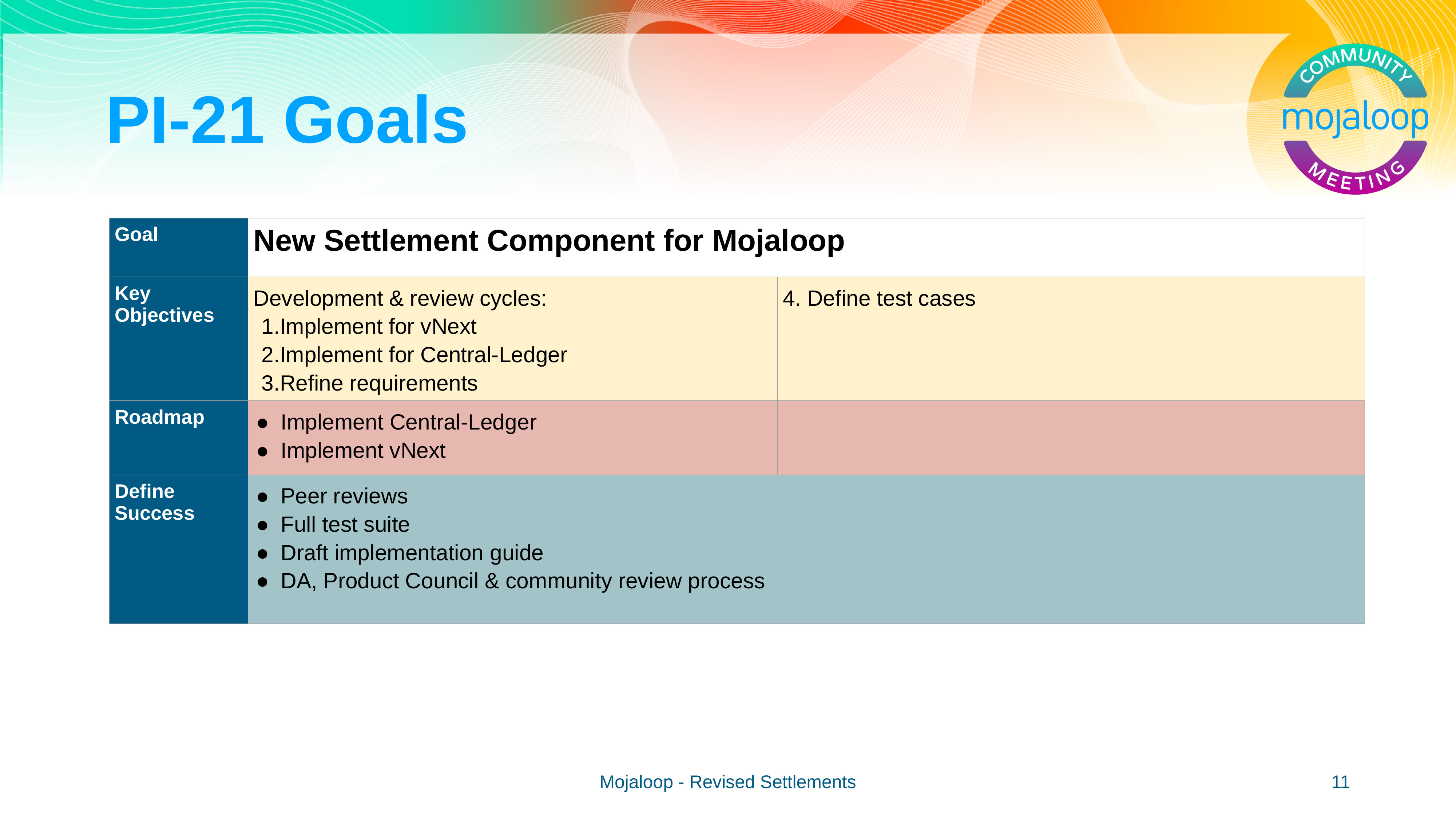

# PI-21 Goals
| Goal | New Settlement Component for Mojaloop |  |
| --- | --- | --- |
| Key Objectives | Development & review cycles: Implement for vNext Implement for Central-Ledger Refine requirements | 4. Define test cases |
| Roadmap | Implement Central-Ledger Implement vNext |  |
| Define Success | Peer reviews Full test suite Draft implementation guide DA, Product Council & community review process |  |
Mojaloop - Revised Settlements
11